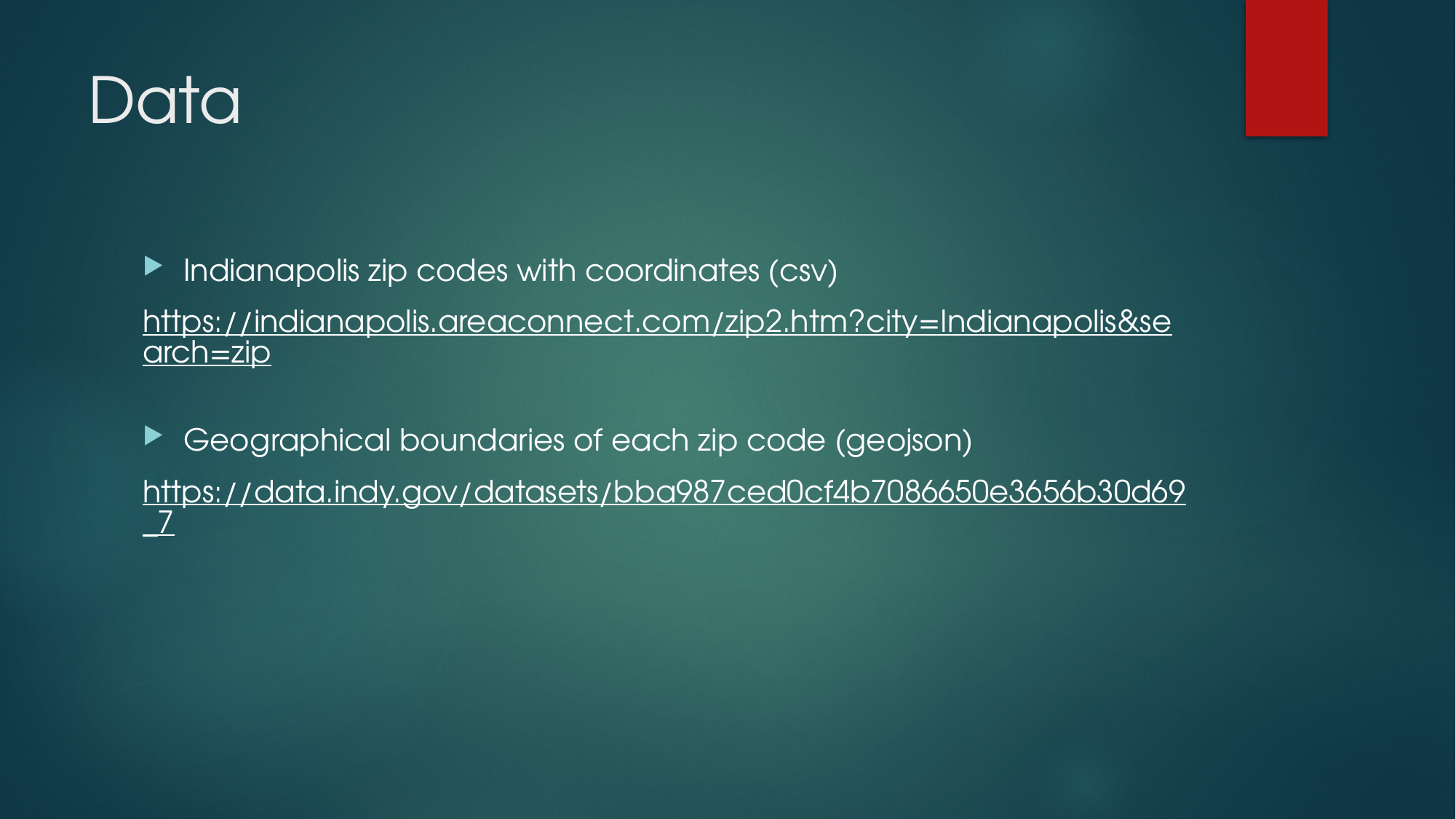

# Data
Indianapolis zip codes with coordinates (csv)
https://indianapolis.areaconnect.com/zip2.htm?city=Indianapolis&search=zip
Geographical boundaries of each zip code (geojson)
https://data.indy.gov/datasets/bba987ced0cf4b7086650e3656b30d69_7